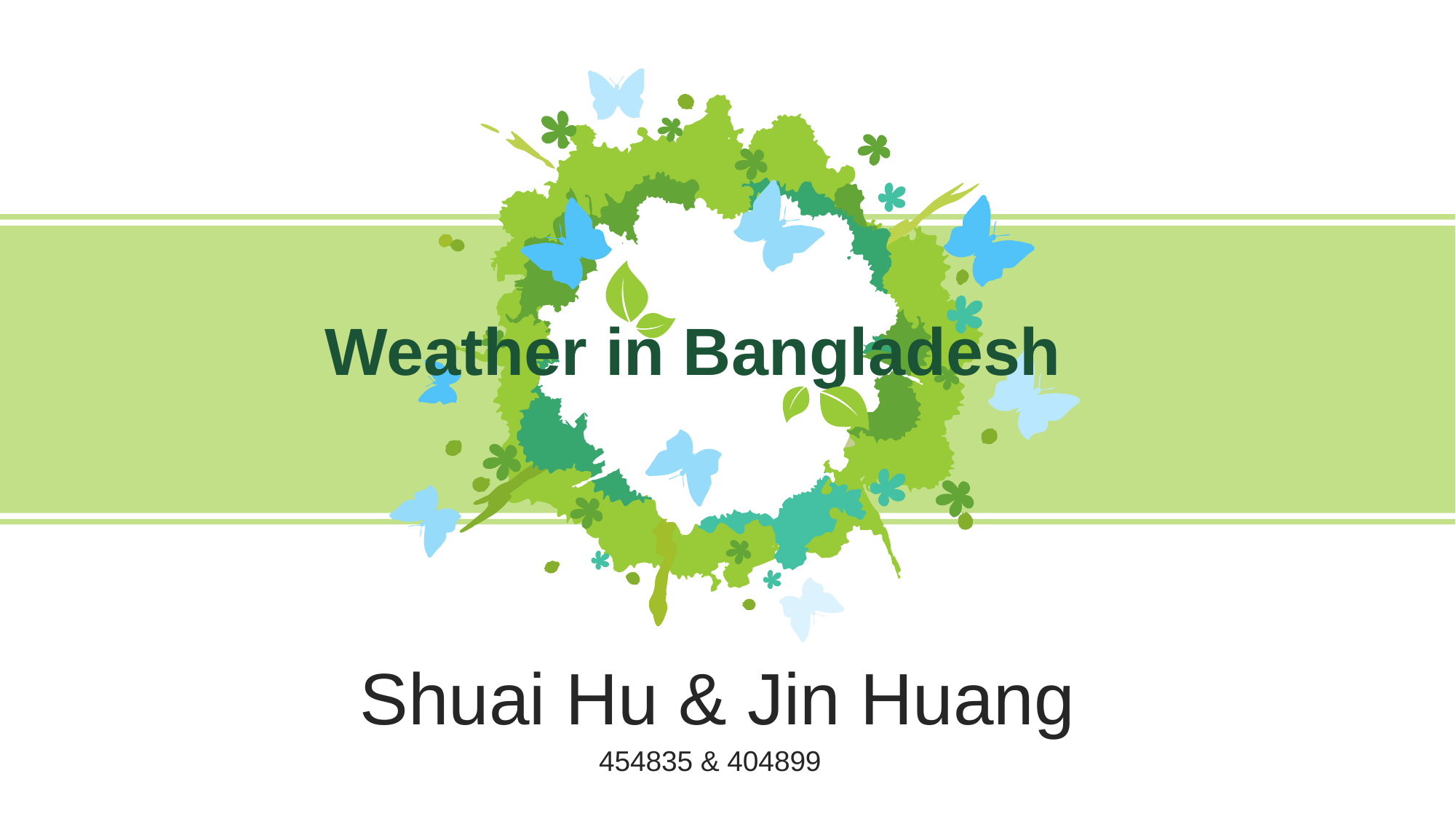

Weather in Bangladesh

Shuai Hu & Jin Huang
454835 & 404899